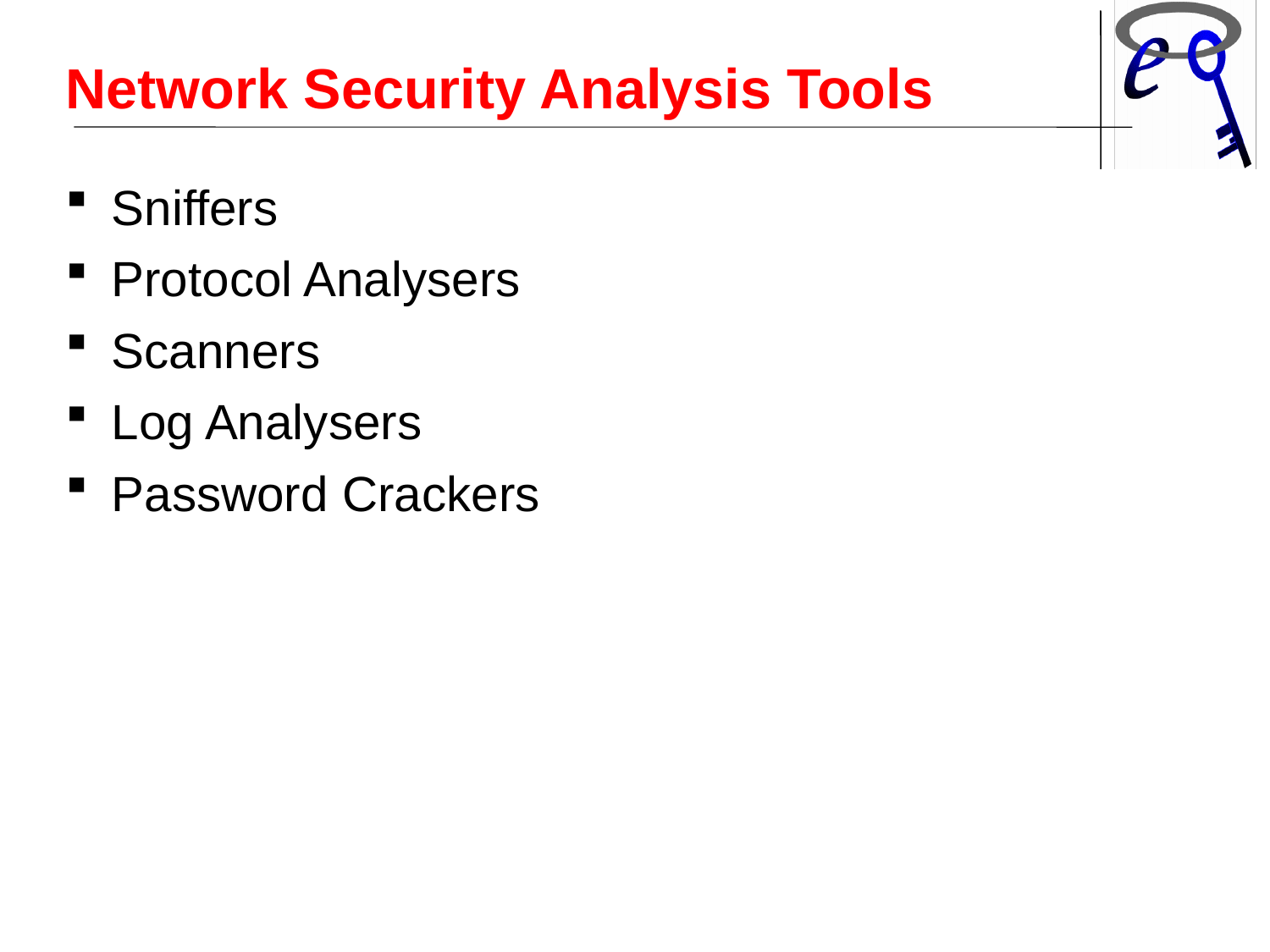

Network Security Analysis Tools
Sniffers
Protocol Analysers
Scanners
Log Analysers
Password Crackers